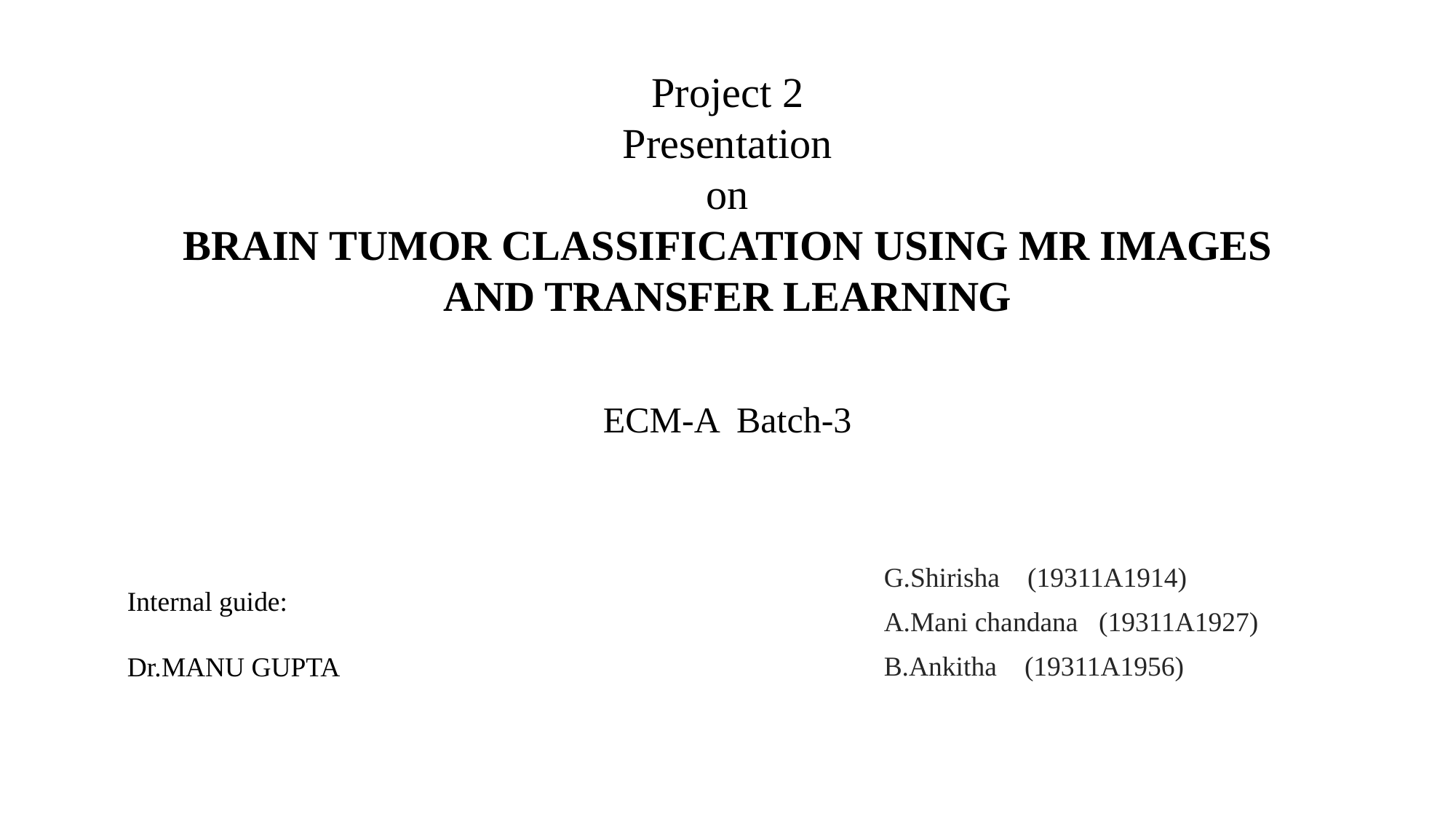

Project 2
Presentation
on
BRAIN TUMOR CLASSIFICATION USING MR IMAGES AND TRANSFER LEARNING

ECM-A  Batch-3
G.Shirisha    (19311A1914)
A.Mani chandana   (19311A1927)
B.Ankitha    (19311A1956)
Internal guide:

Dr.MANU GUPTA